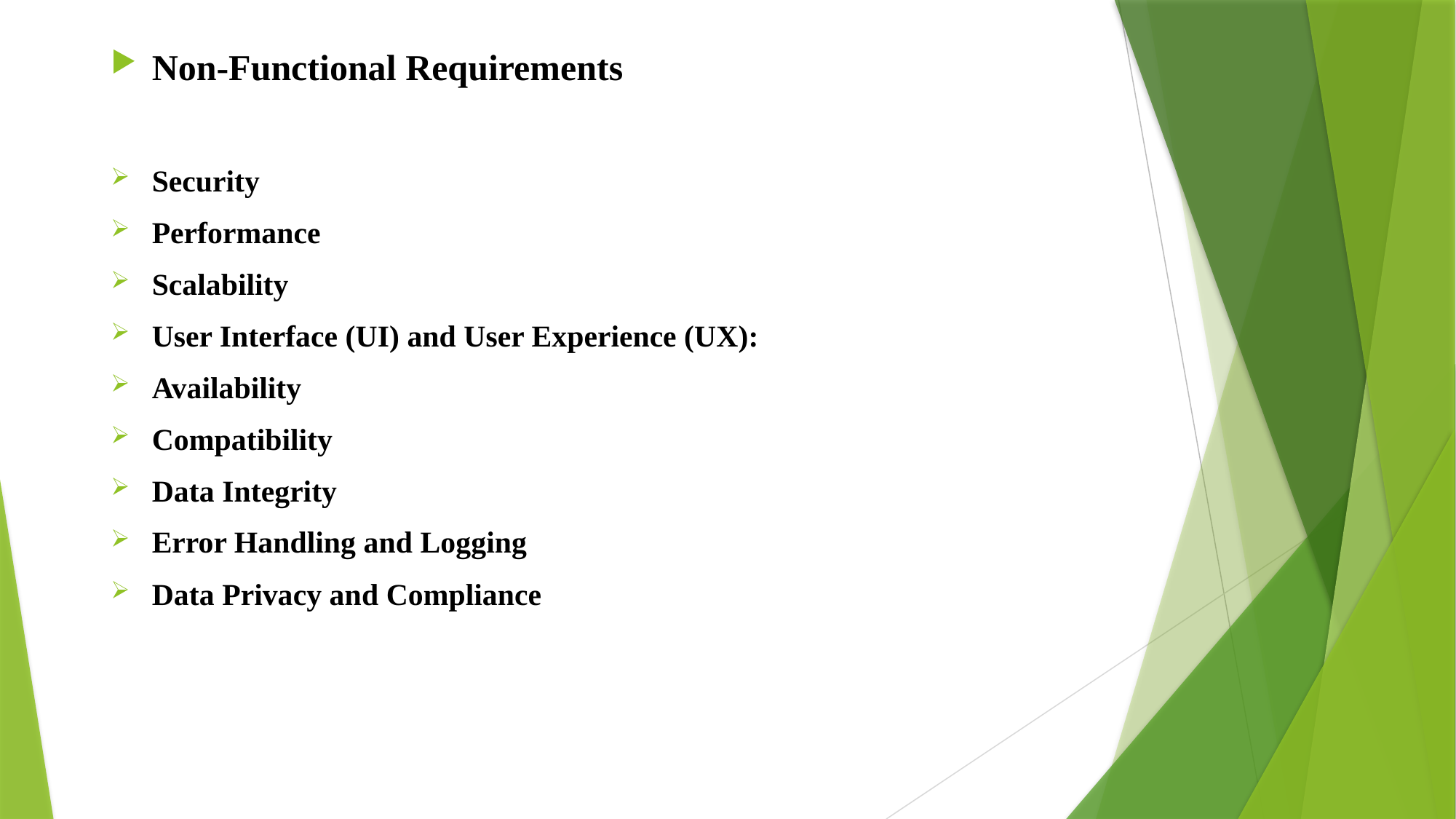

Non-Functional Requirements

Security
Performance
Scalability
User Interface (UI) and User Experience (UX):
Availability
Compatibility
Data Integrity
Error Handling and Logging
Data Privacy and Compliance